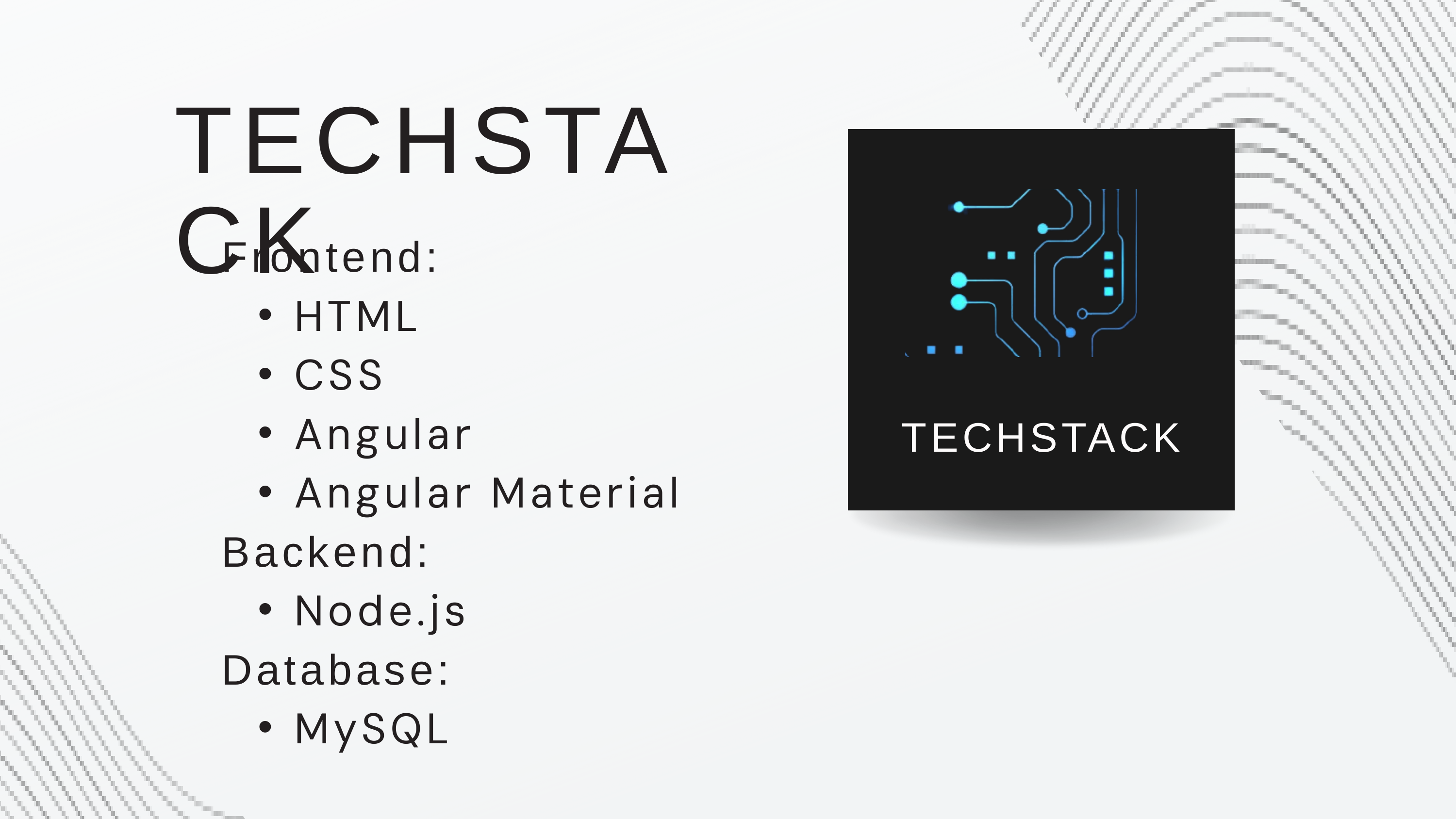

TECHSTACK

Frontend:
HTML
CSS
Angular
Angular Material
Backend:
Node.js
Database:
MySQL
TECHSTACK